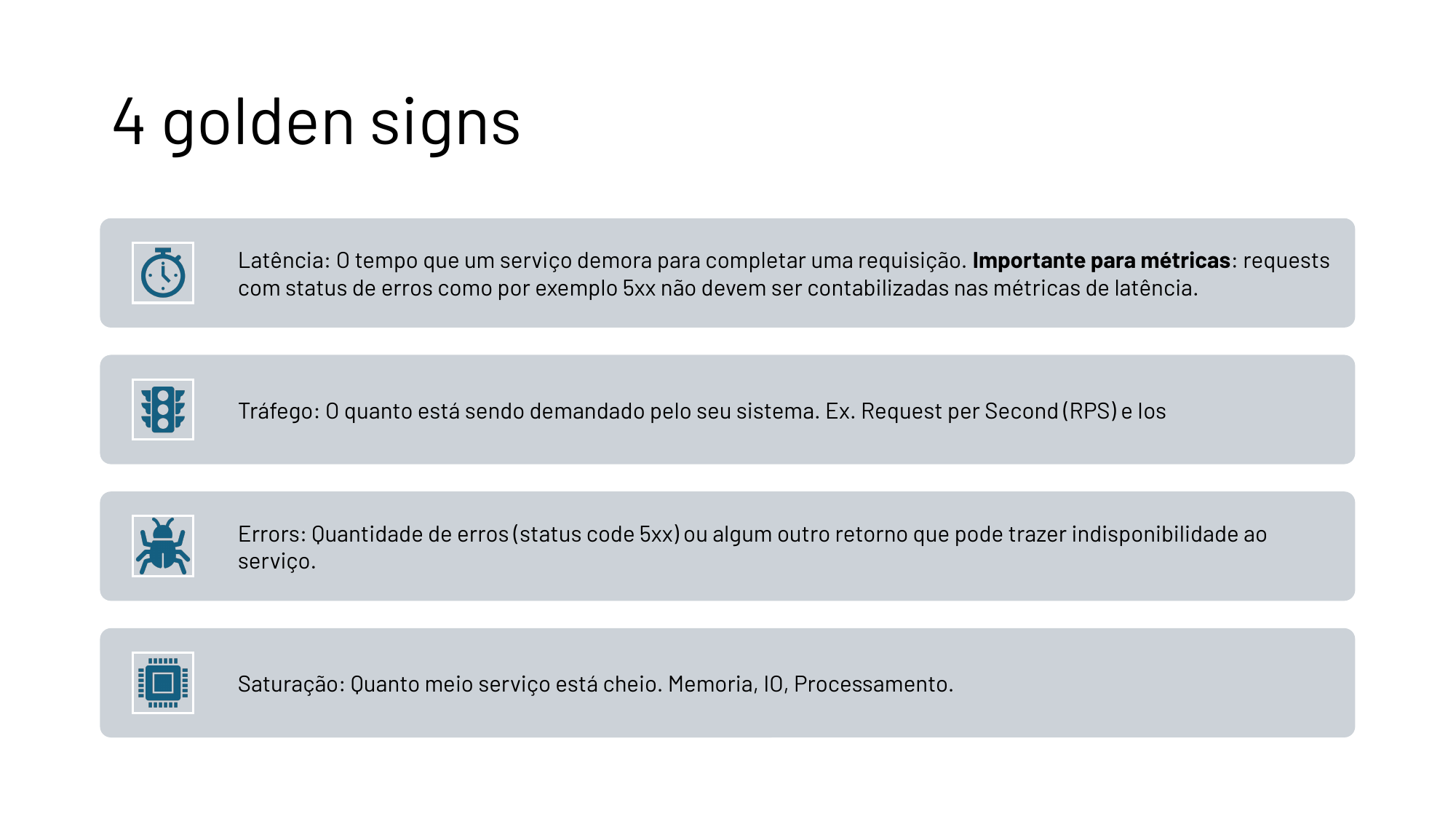

# 4 golden signs
Latência: O tempo que um serviço demora para completar uma requisição. Importante para métricas: requests com status de erros como por exemplo 5xx não devem ser contabilizadas nas métricas de latência.
Tráfego: O quanto está sendo demandado pelo seu sistema. Ex. Request per Second (RPS) e Ios
Errors: Quantidade de erros (status code 5xx) ou algum outro retorno que pode trazer indisponibilidade ao serviço.
Saturação: Quanto meio serviço está cheio. Memoria, IO, Processamento.